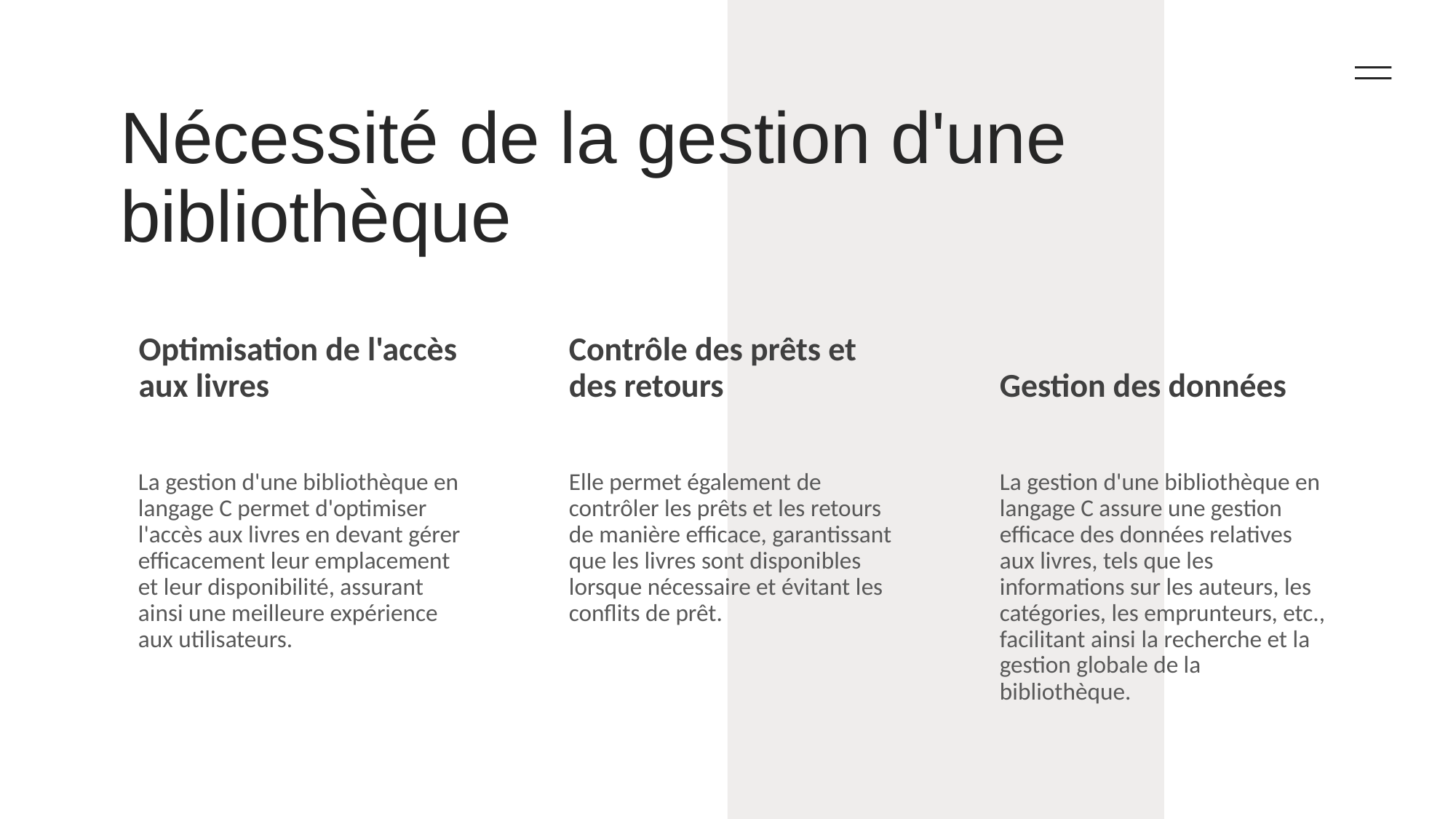

# Nécessité de la gestion d'une bibliothèque
Optimisation de l'accès aux livres
Contrôle des prêts et des retours
Gestion des données
La gestion d'une bibliothèque en langage C permet d'optimiser l'accès aux livres en devant gérer efficacement leur emplacement et leur disponibilité, assurant ainsi une meilleure expérience aux utilisateurs.
Elle permet également de contrôler les prêts et les retours de manière efficace, garantissant que les livres sont disponibles lorsque nécessaire et évitant les conflits de prêt.
La gestion d'une bibliothèque en langage C assure une gestion efficace des données relatives aux livres, tels que les informations sur les auteurs, les catégories, les emprunteurs, etc., facilitant ainsi la recherche et la gestion globale de la bibliothèque.